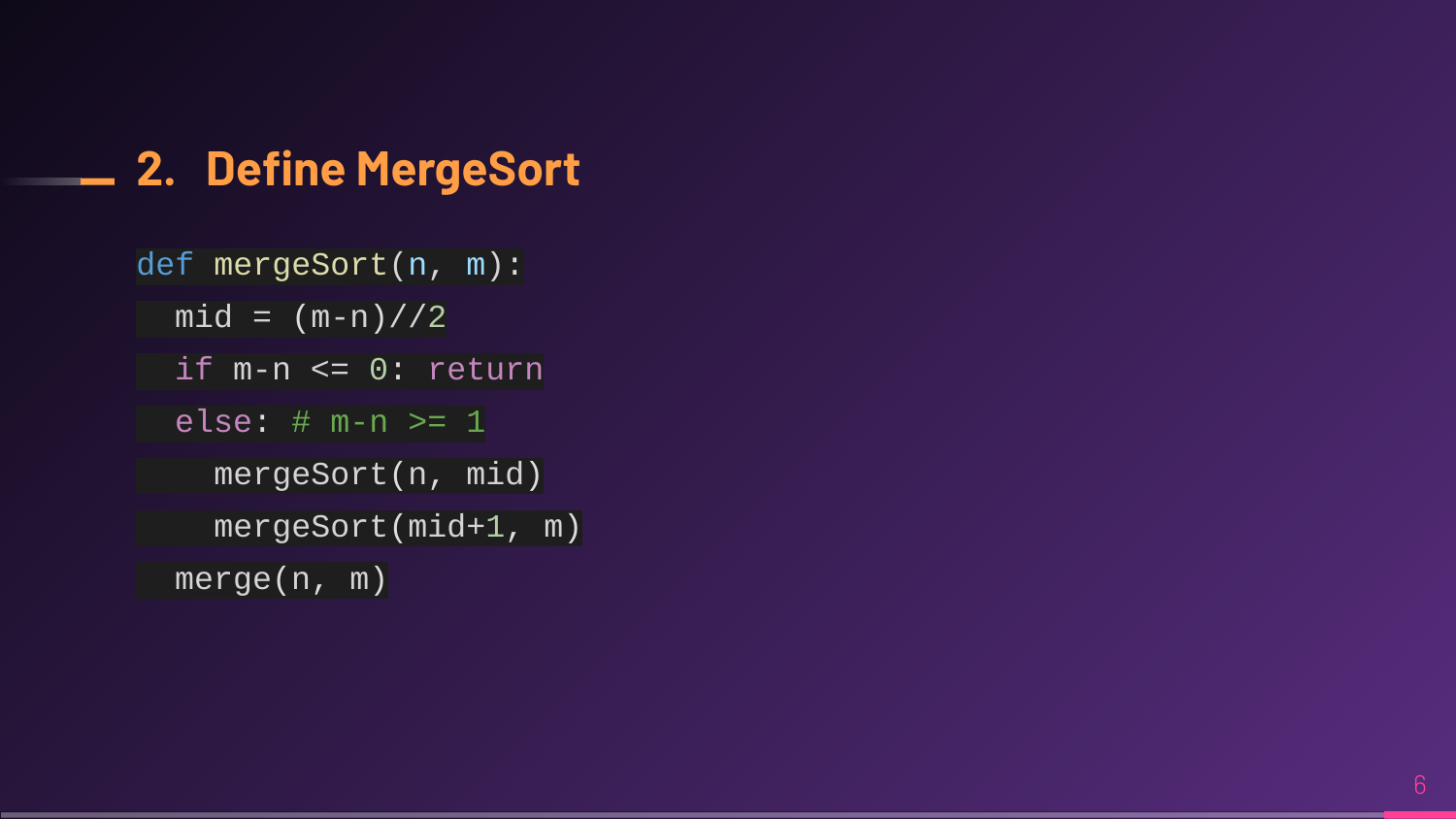

# 2.   Define MergeSort
def mergeSort(n, m):
  mid = (m-n)//2
  if m-n <= 0: return
  else: # m-n >= 1
    mergeSort(n, mid)
    mergeSort(mid+1, m)
  merge(n, m)

6